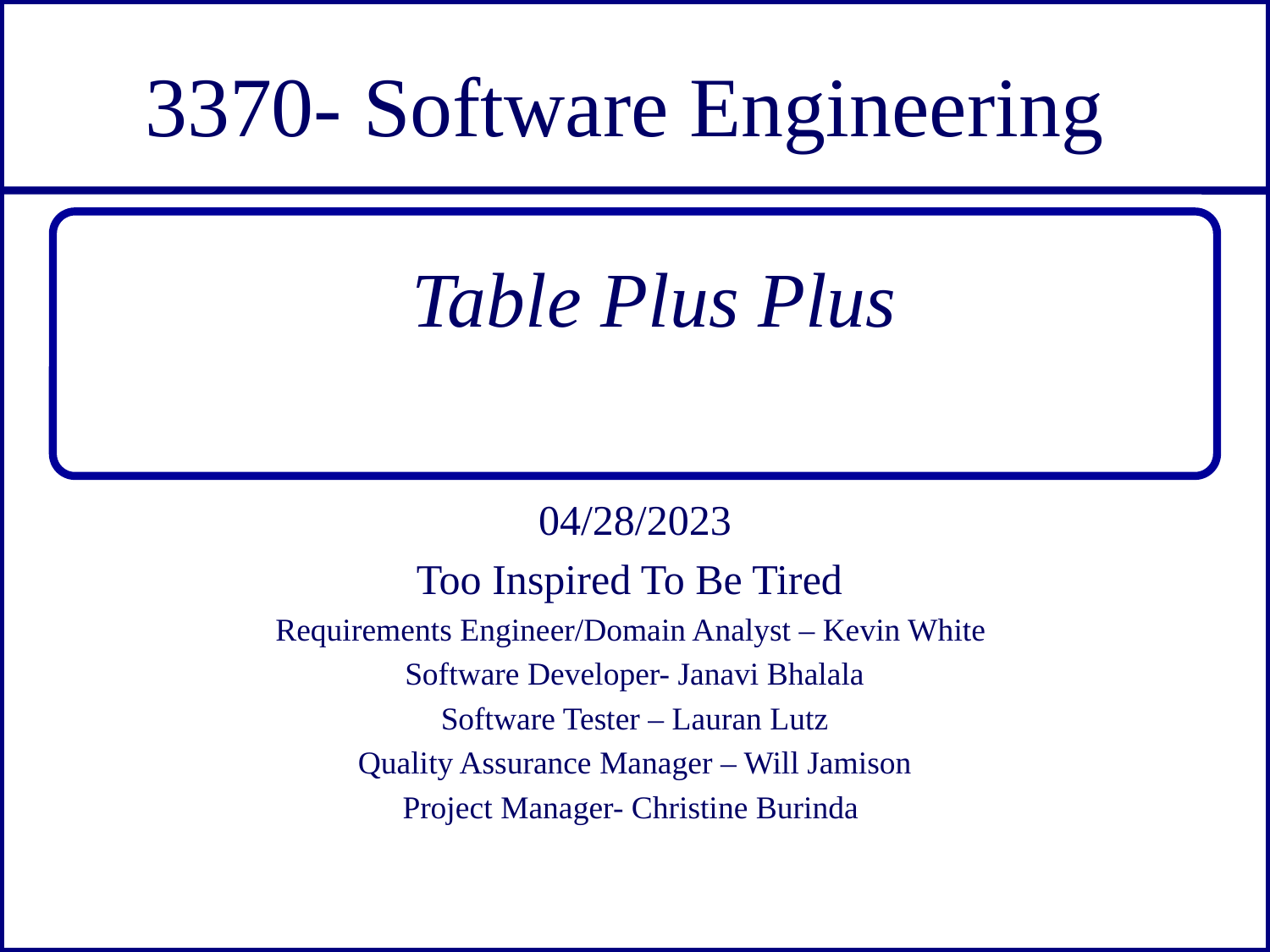

# 3370- Software Engineering

   Table Plus Plus
04/28/2023
Too Inspired To Be Tired
Requirements Engineer/Domain Analyst – Kevin White
Software Developer- Janavi Bhalala
Software Tester – Lauran Lutz
Quality Assurance Manager – Will Jamison
Project Manager- Christine Burinda